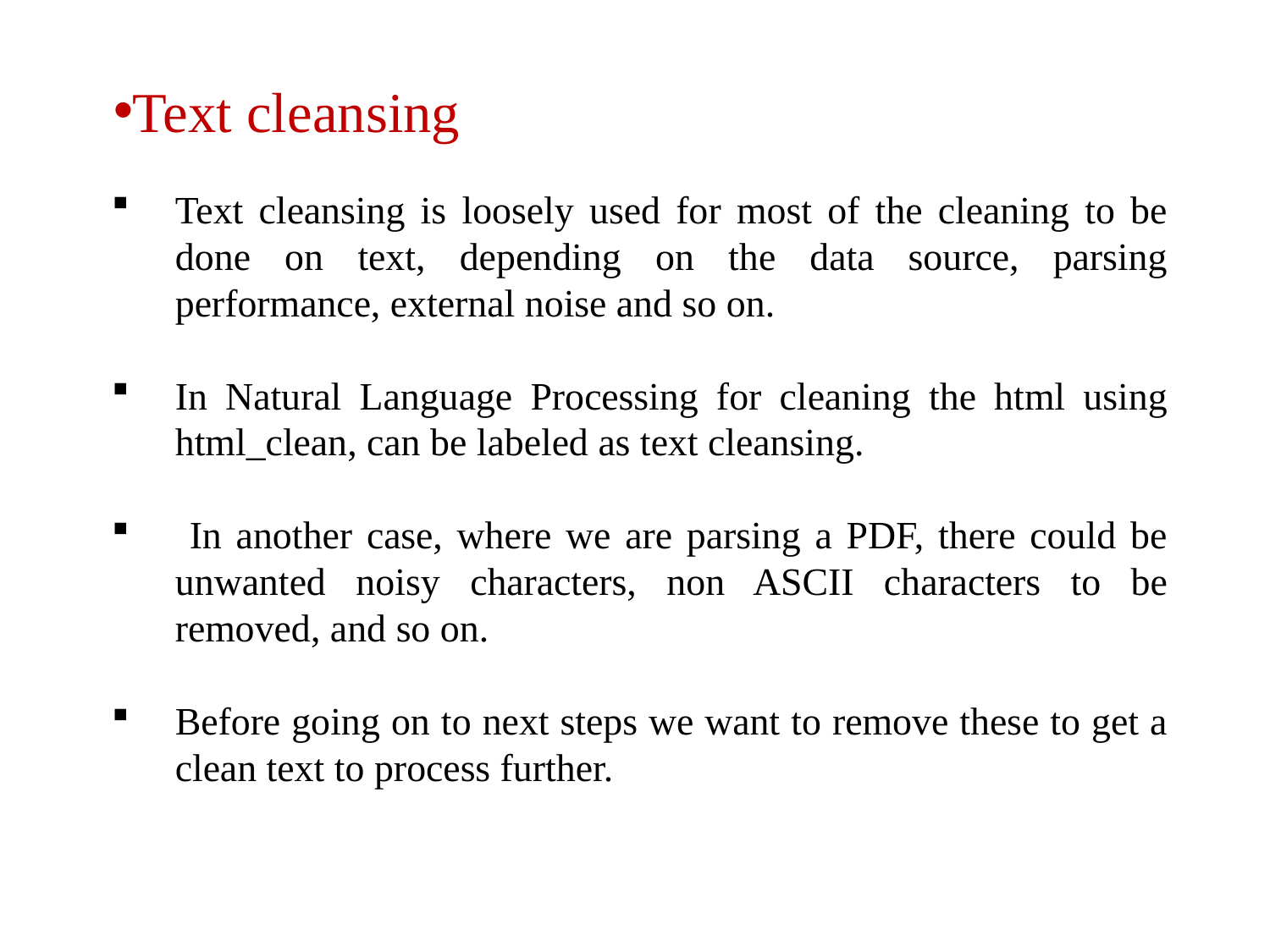

Text cleansing
Text cleansing is loosely used for most of the cleaning to be done on text, depending on the data source, parsing performance, external noise and so on.

In Natural Language Processing for cleaning the html using html_clean, can be labeled as text cleansing.

 In another case, where we are parsing a PDF, there could be unwanted noisy characters, non ASCII characters to be removed, and so on.

Before going on to next steps we want to remove these to get a clean text to process further.